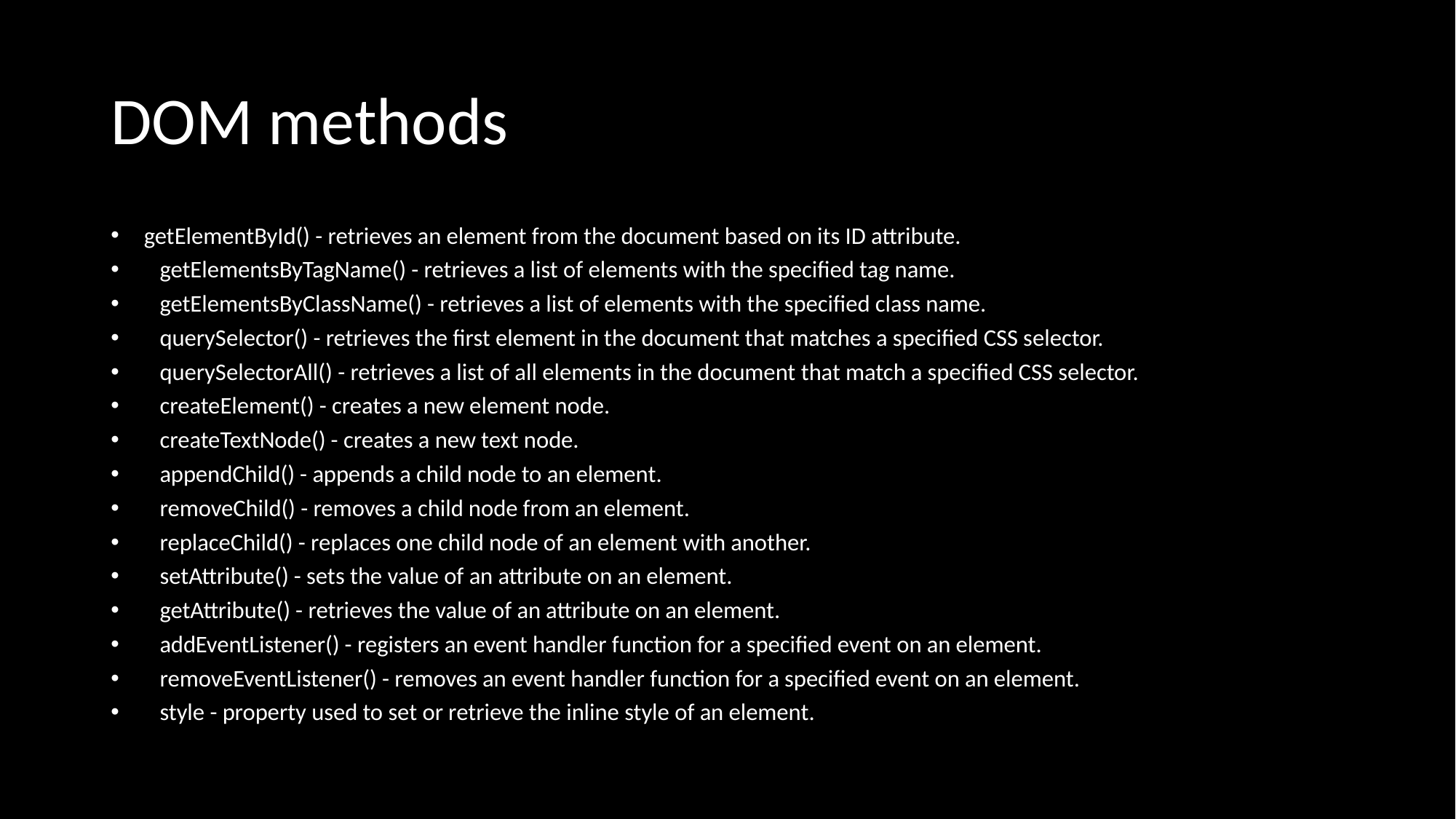

# DOM methods
 getElementById() - retrieves an element from the document based on its ID attribute.
    getElementsByTagName() - retrieves a list of elements with the specified tag name.
    getElementsByClassName() - retrieves a list of elements with the specified class name.
    querySelector() - retrieves the first element in the document that matches a specified CSS selector.
    querySelectorAll() - retrieves a list of all elements in the document that match a specified CSS selector.
    createElement() - creates a new element node.
    createTextNode() - creates a new text node.
    appendChild() - appends a child node to an element.
    removeChild() - removes a child node from an element.
    replaceChild() - replaces one child node of an element with another.
    setAttribute() - sets the value of an attribute on an element.
    getAttribute() - retrieves the value of an attribute on an element.
    addEventListener() - registers an event handler function for a specified event on an element.
    removeEventListener() - removes an event handler function for a specified event on an element.
    style - property used to set or retrieve the inline style of an element.